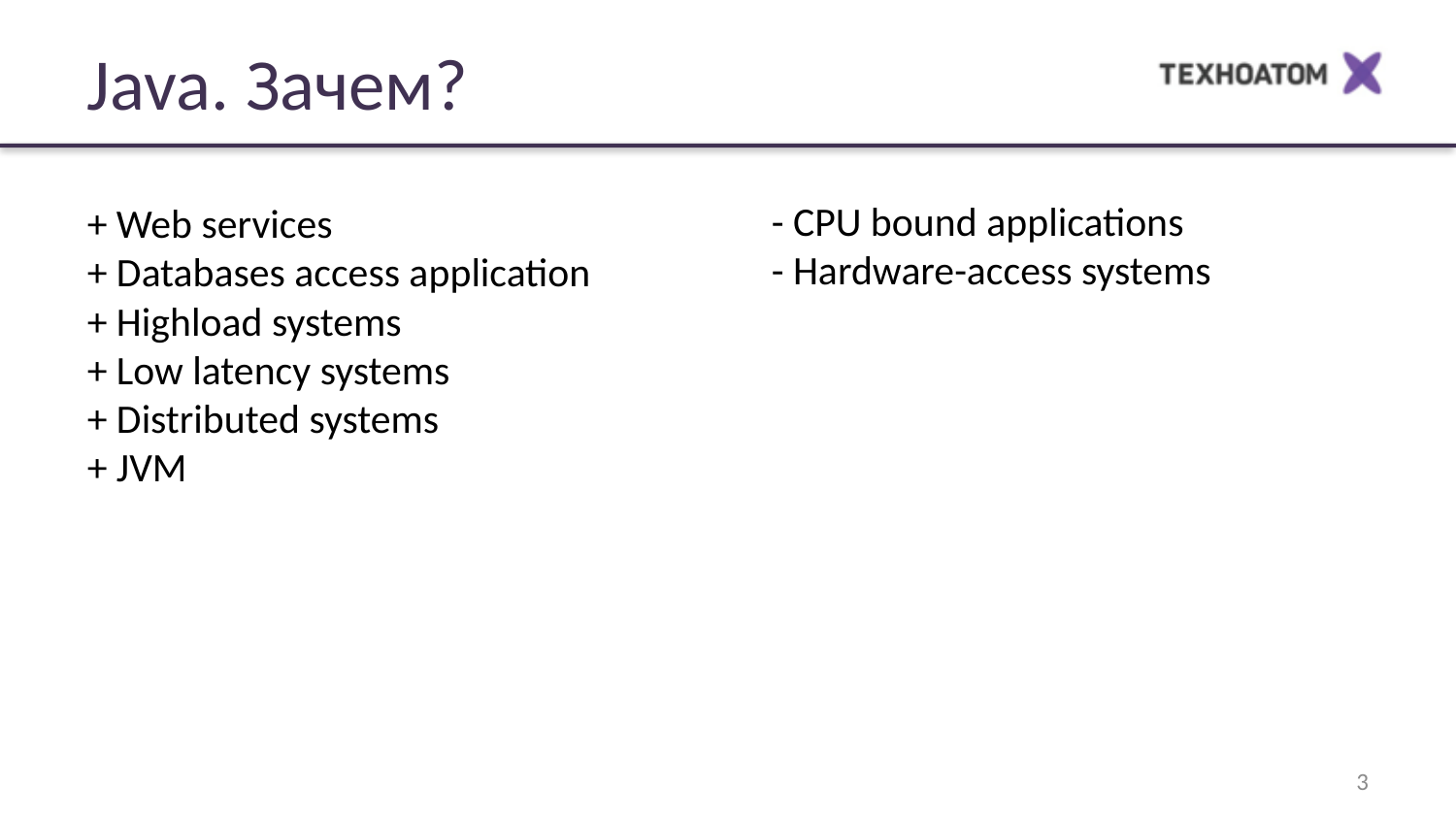

Java. Зачем?
- CPU bound applications
- Hardware-access systems
+ Web services
+ Databases access application
+ Highload systems
+ Low latency systems
+ Distributed systems
+ JVM
3